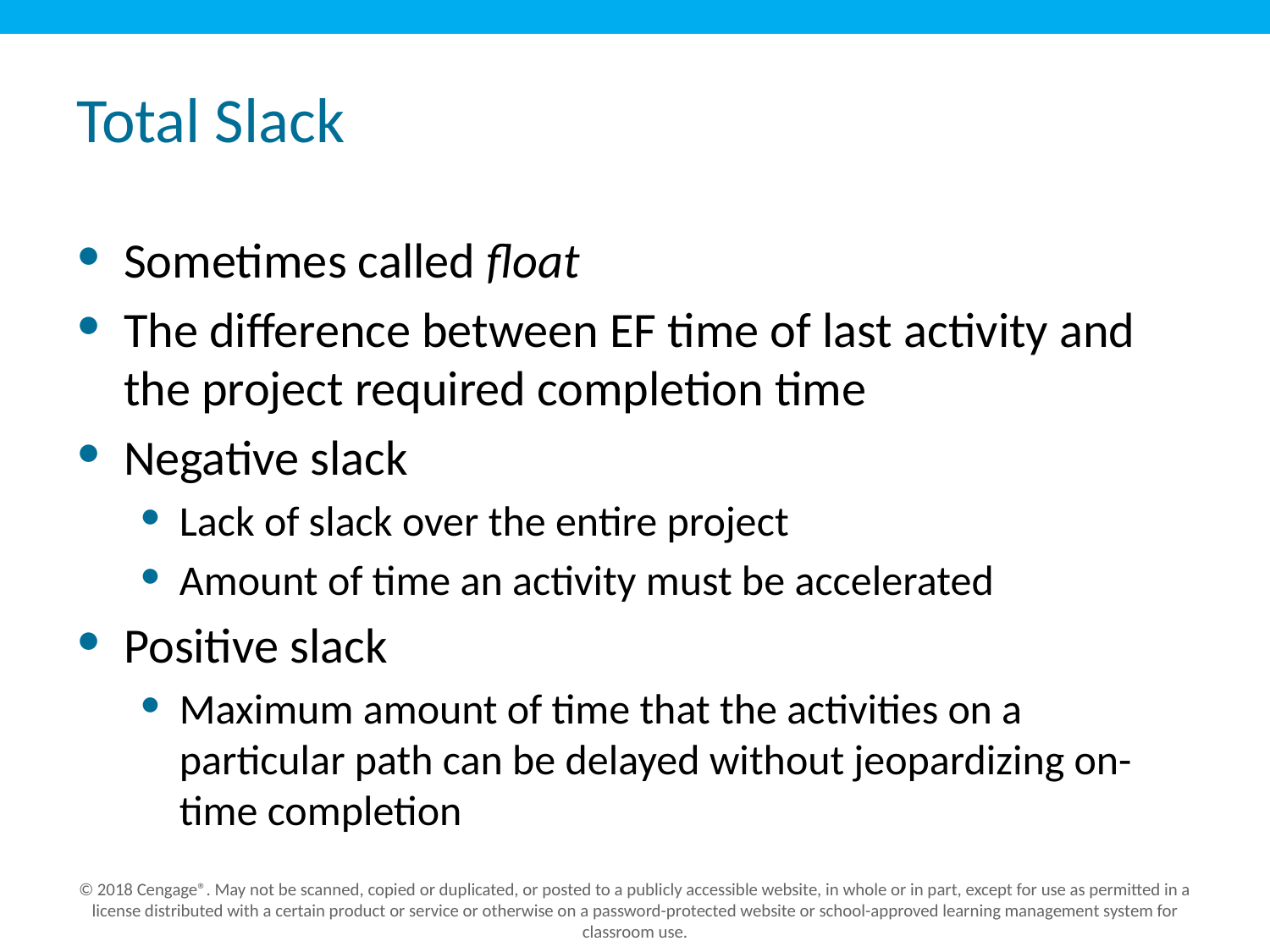

# Total Slack
Sometimes called float
The difference between EF time of last activity and the project required completion time
Negative slack
Lack of slack over the entire project
Amount of time an activity must be accelerated
Positive slack
Maximum amount of time that the activities on a particular path can be delayed without jeopardizing on-time completion